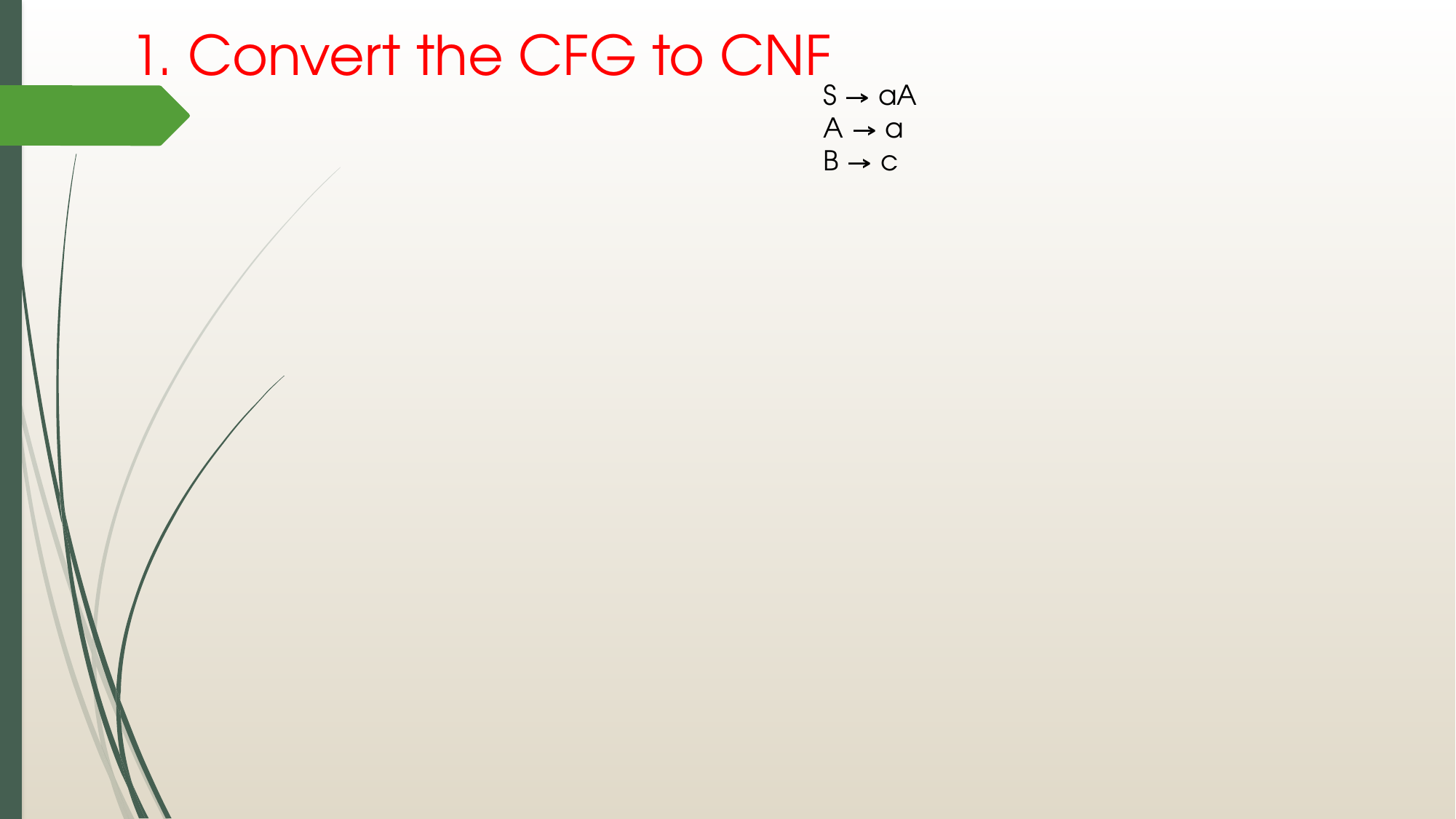

# 1. Convert the CFG to CNF
S → aA
A → a
B → c